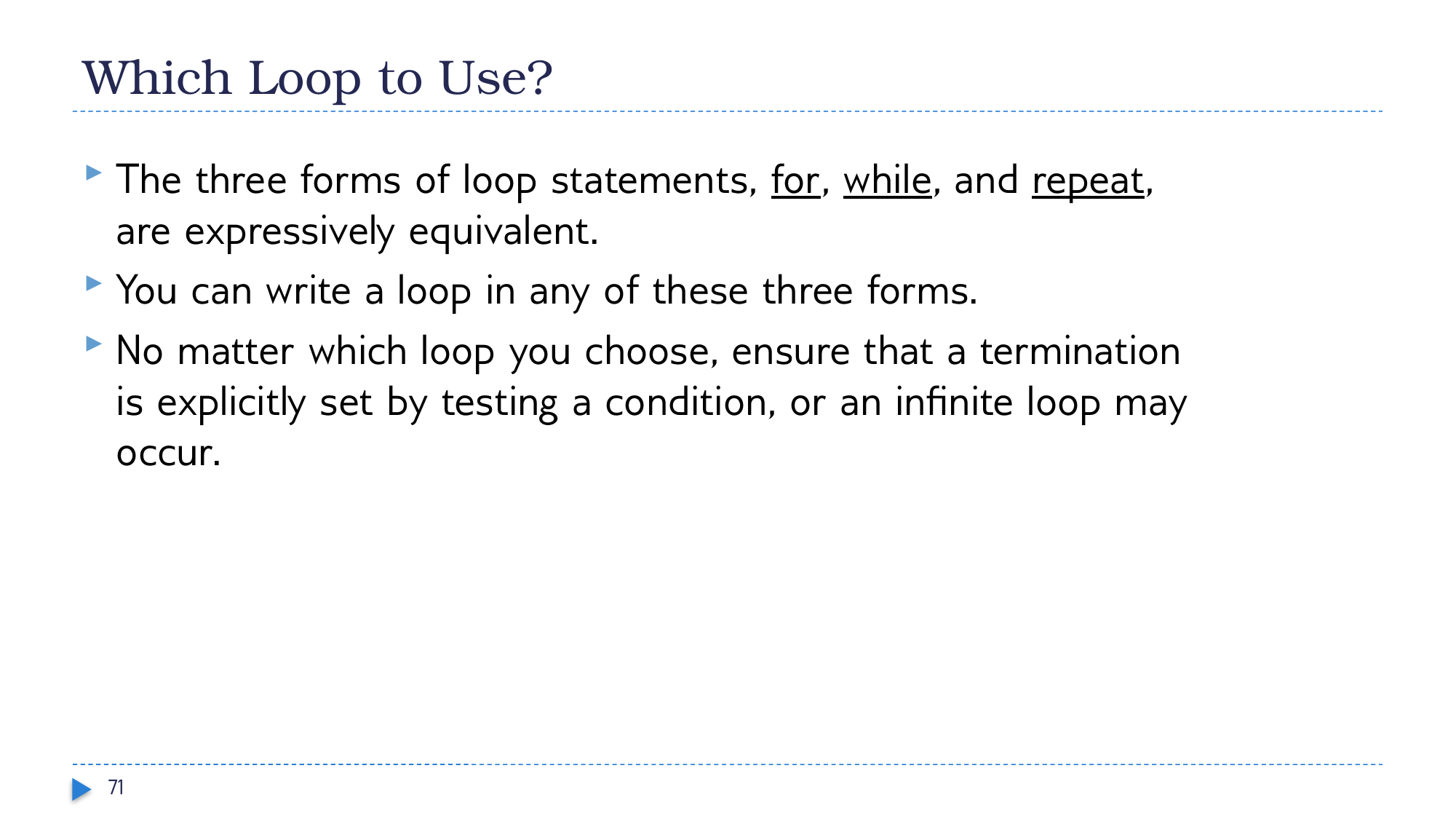

# Which Loop to Use?
The three forms of loop statements, for, while, and repeat, are expressively equivalent.
You can write a loop in any of these three forms.
No matter which loop you choose, ensure that a termination is explicitly set by testing a condition, or an infinite loop may occur.

71